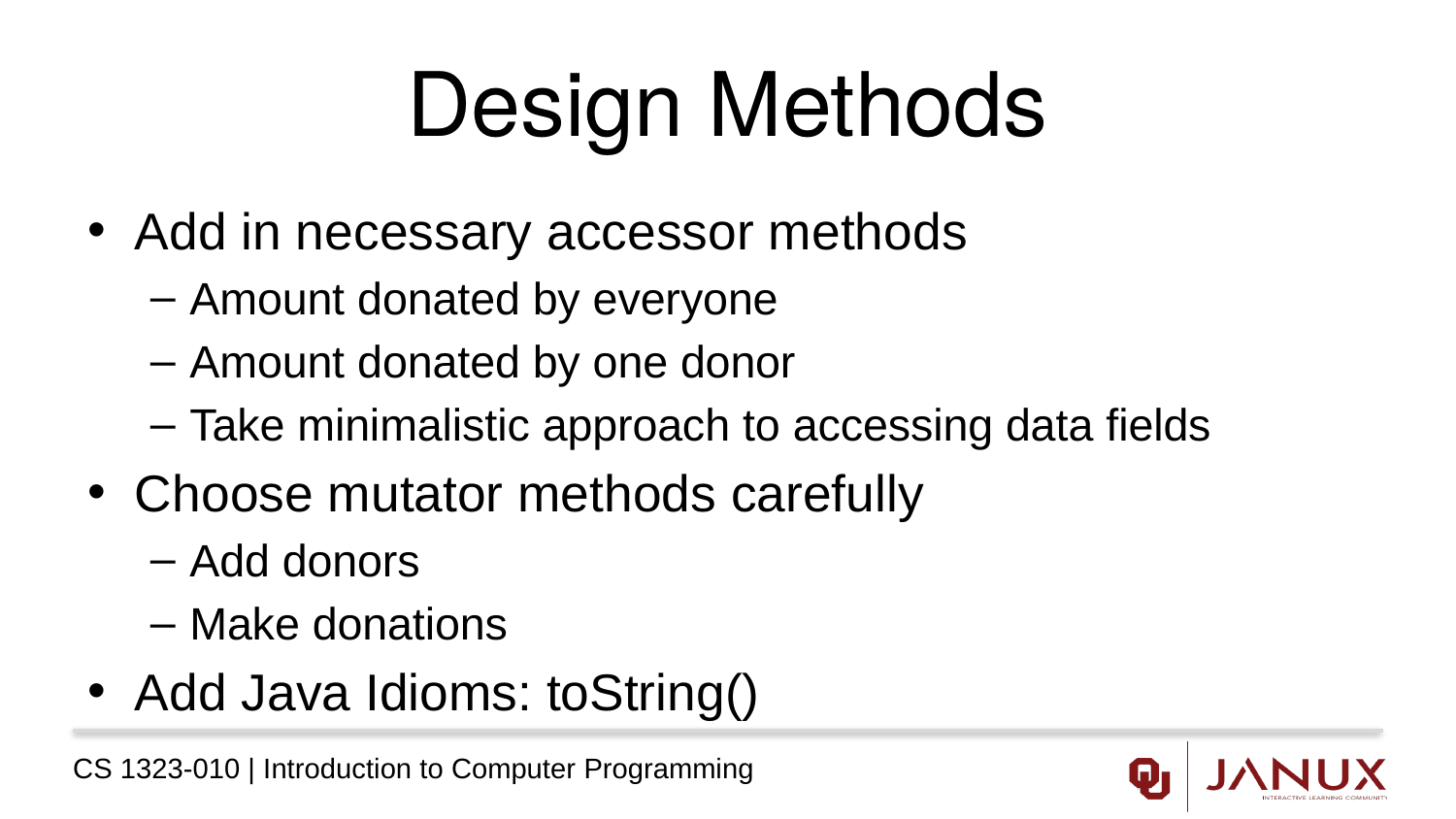

# Design Methods
Add in necessary accessor methods
Amount donated by everyone
Amount donated by one donor
Take minimalistic approach to accessing data fields
Choose mutator methods carefully
Add donors
Make donations
Add Java Idioms: toString()